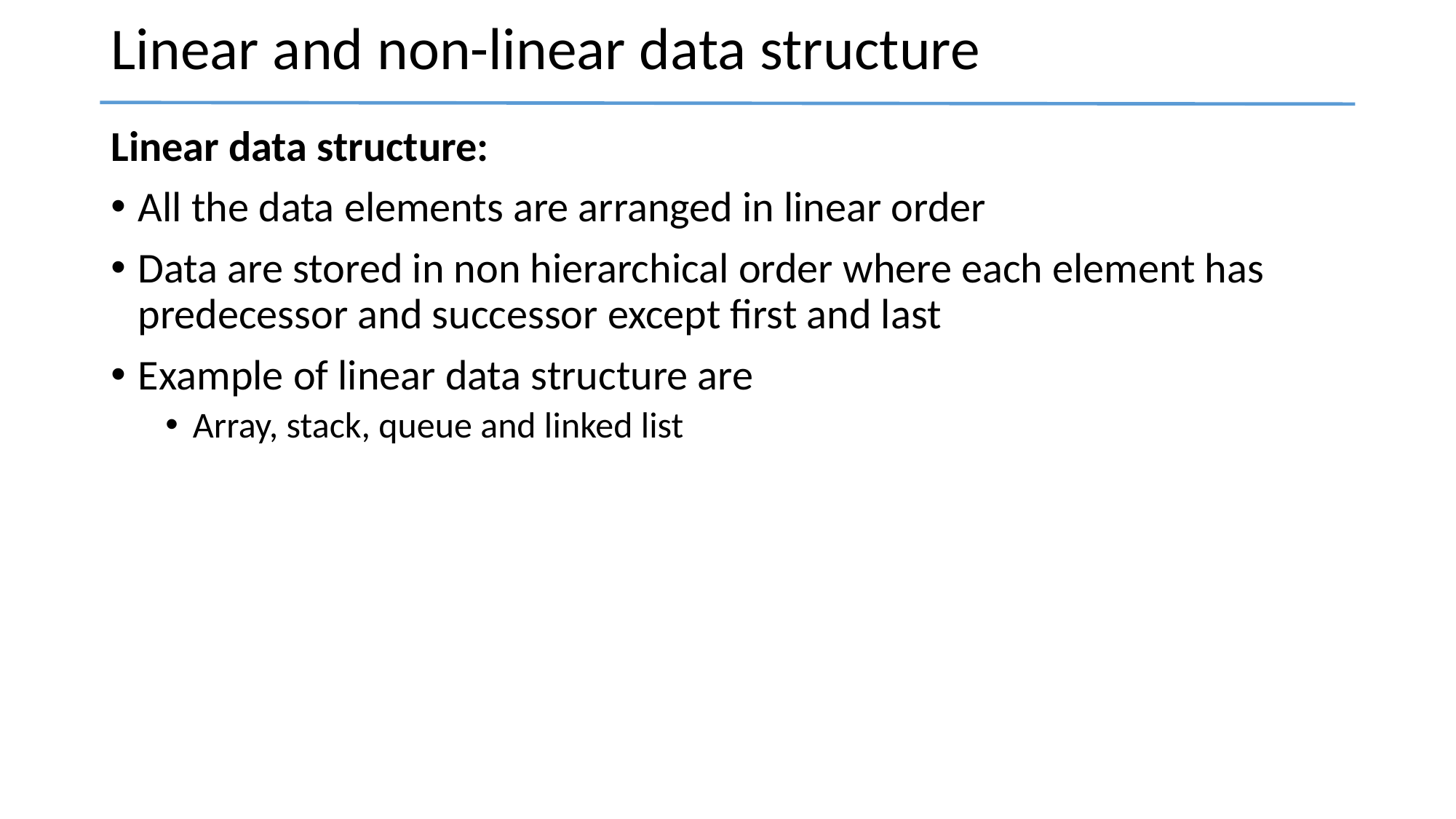

# Linear and non-linear data structure
Linear data structure:
All the data elements are arranged in linear order
Data are stored in non hierarchical order where each element has predecessor and successor except first and last
Example of linear data structure are
Array, stack, queue and linked list